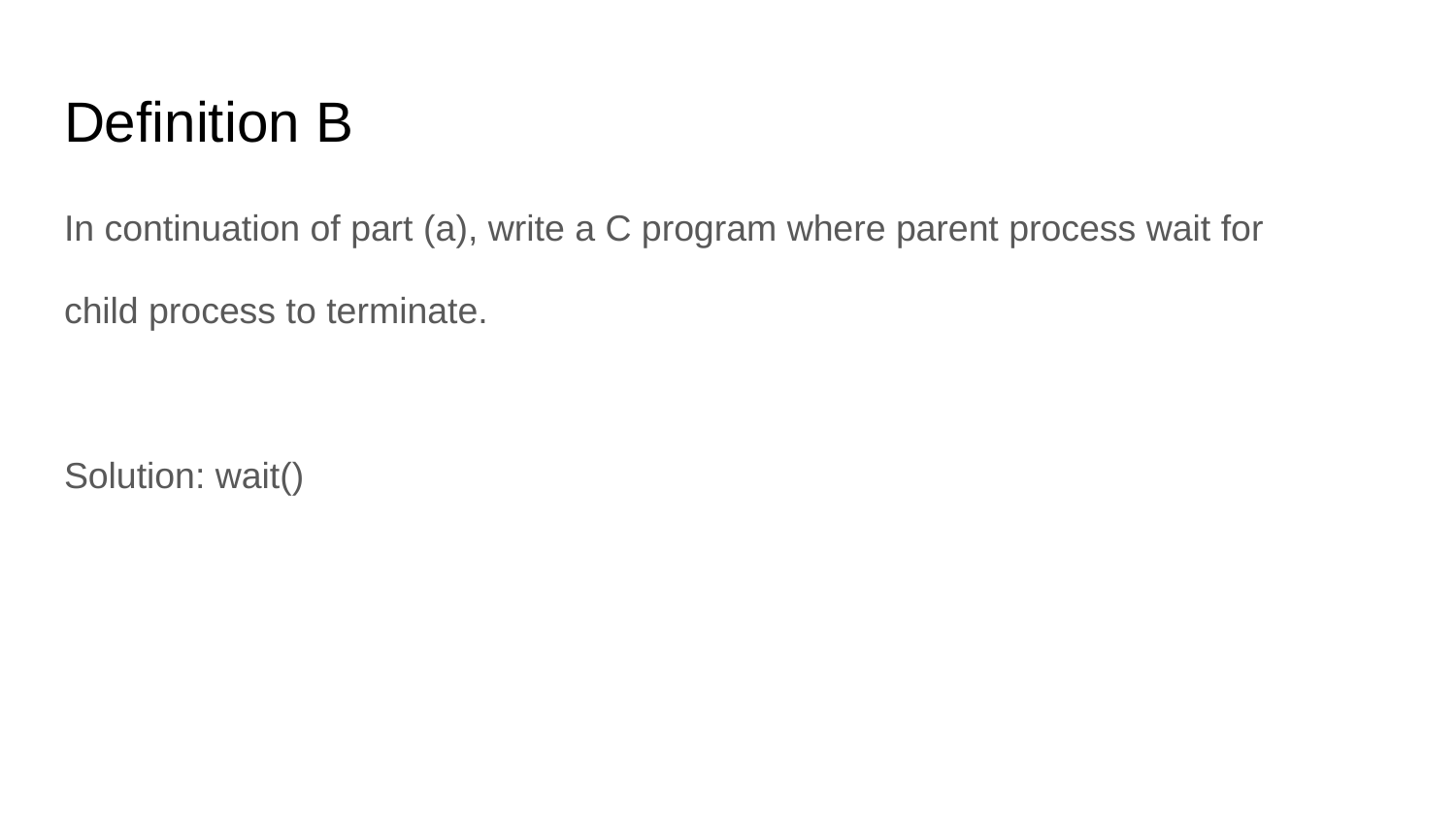

# Definition B
In continuation of part (a), write a C program where parent process wait for
child process to terminate.

Solution: wait()